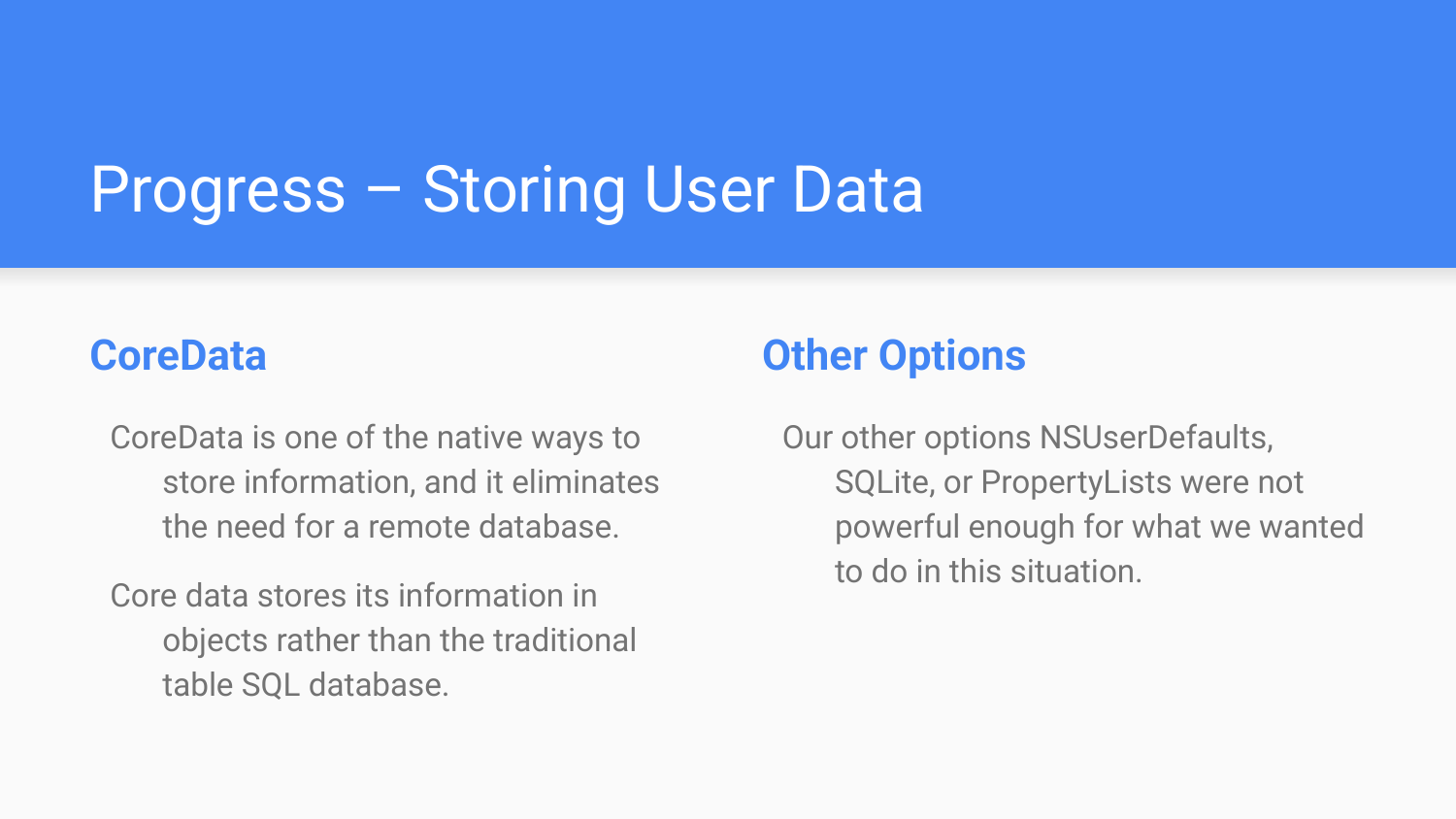

# Progress – Storing User Data
CoreData
CoreData is one of the native ways to store information, and it eliminates the need for a remote database.
Core data stores its information in objects rather than the traditional table SQL database.
Other Options
Our other options NSUserDefaults, SQLite, or PropertyLists were not powerful enough for what we wanted to do in this situation.